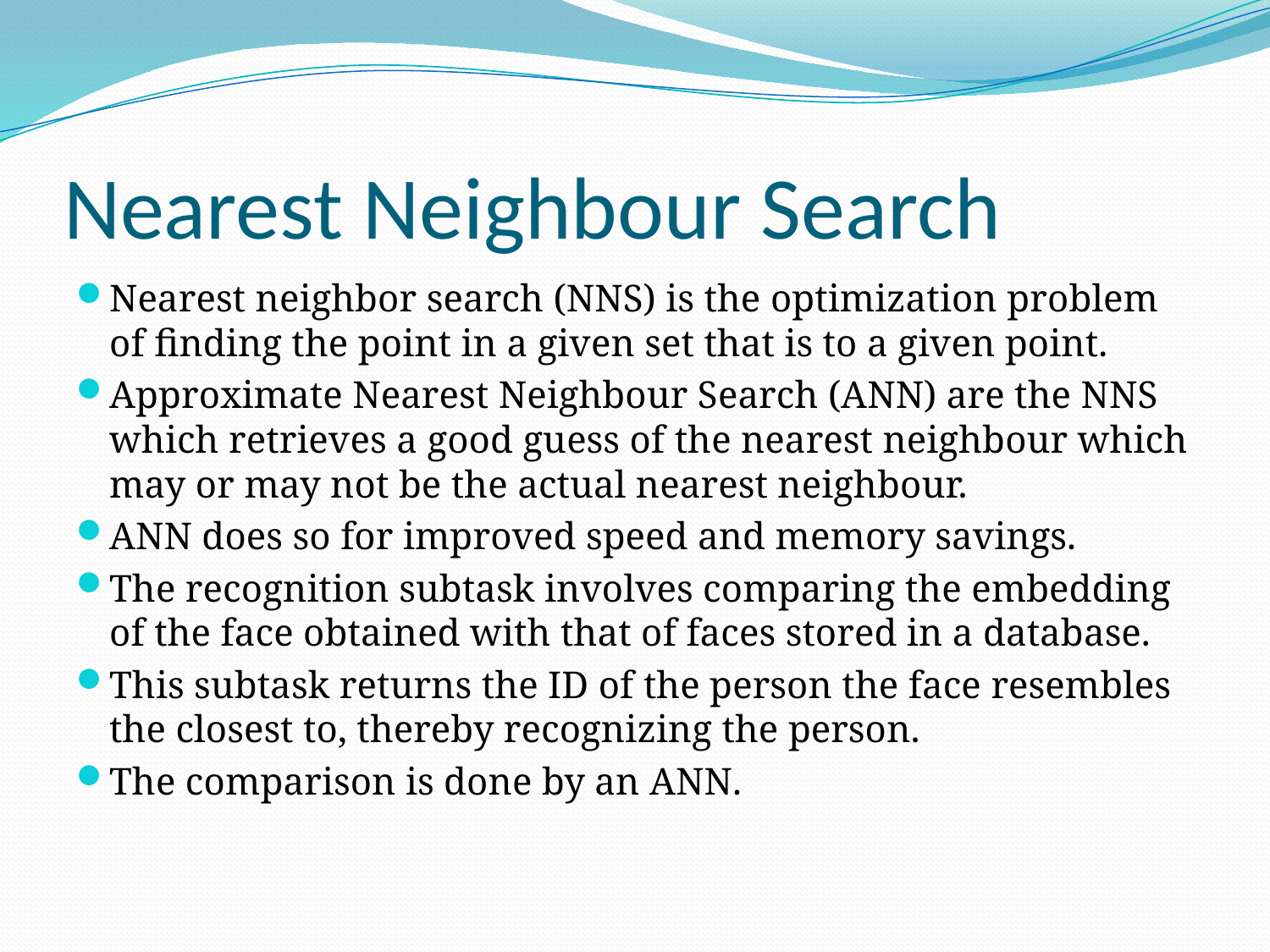

# Nearest Neighbour Search
Nearest neighbor search (NNS) is the optimization problem of finding the point in a given set that is to a given point.
Approximate Nearest Neighbour Search (ANN) are the NNS which retrieves a good guess of the nearest neighbour which may or may not be the actual nearest neighbour.
ANN does so for improved speed and memory savings.
The recognition subtask involves comparing the embedding of the face obtained with that of faces stored in a database.
This subtask returns the ID of the person the face resembles the closest to, thereby recognizing the person.
The comparison is done by an ANN.